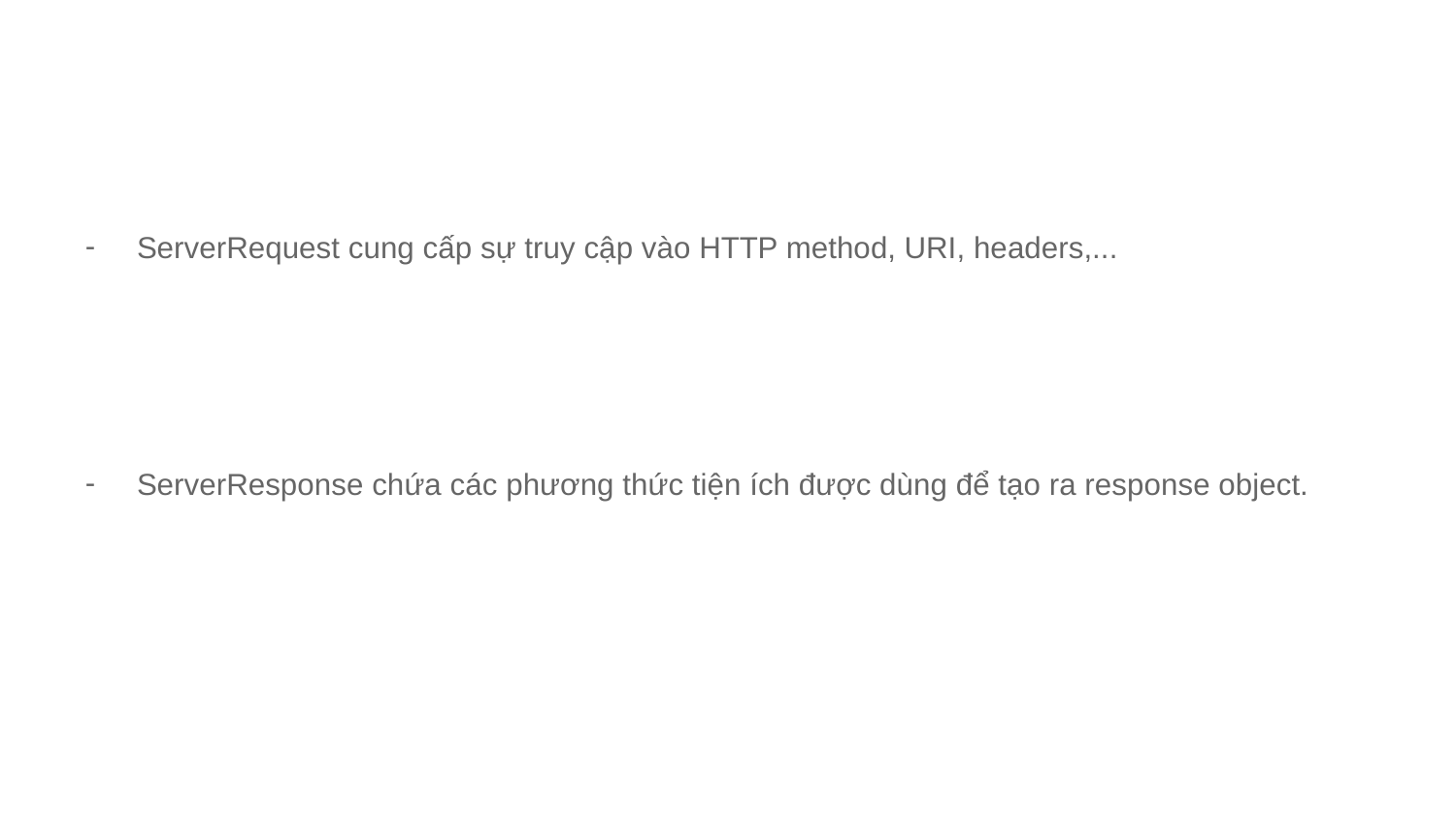

#
ServerRequest cung cấp sự truy cập vào HTTP method, URI, headers,...

ServerResponse chứa các phương thức tiện ích được dùng để tạo ra response object.